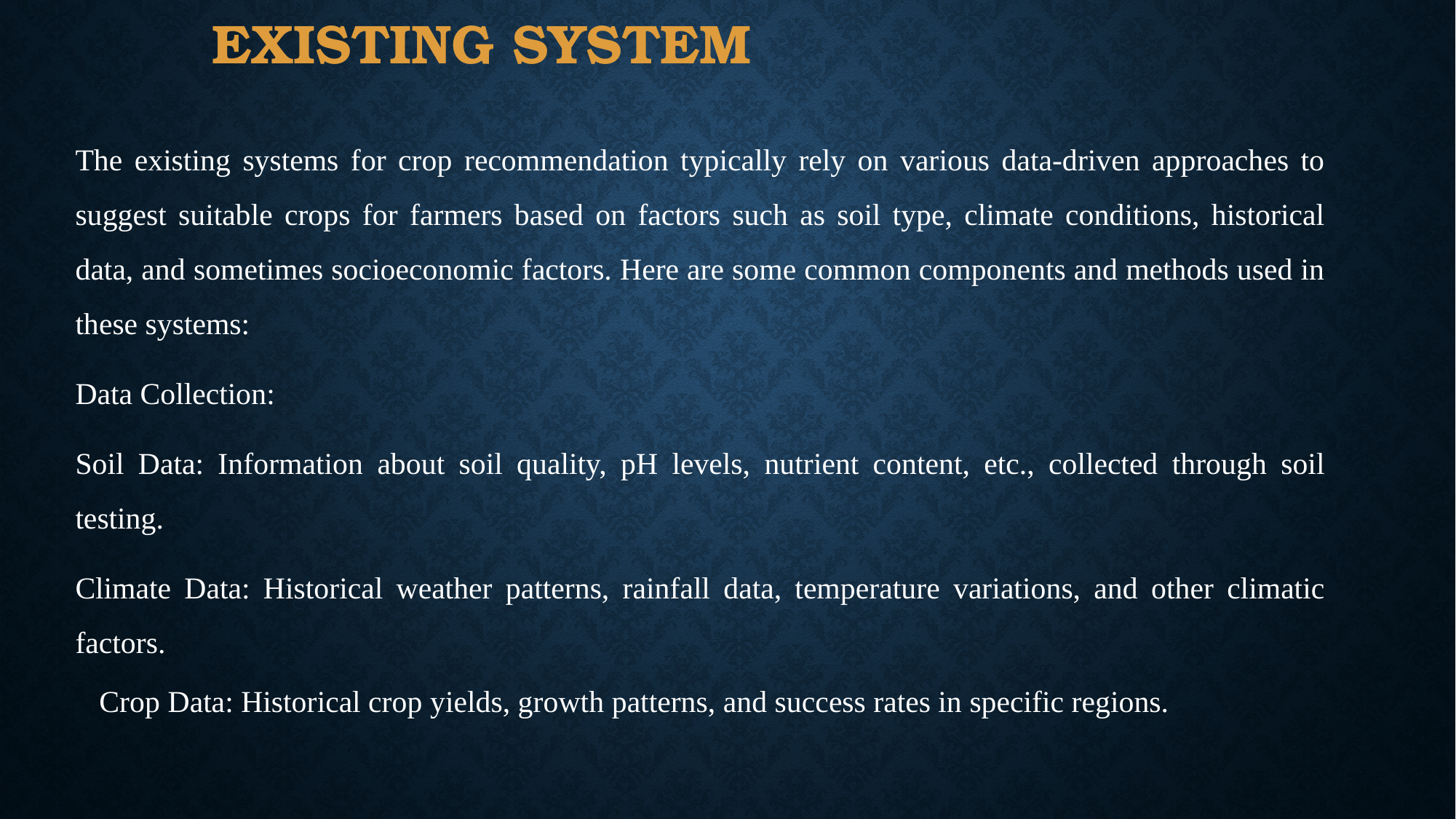

# Existing system
7
The existing systems for crop recommendation typically rely on various data-driven approaches to suggest suitable crops for farmers based on factors such as soil type, climate conditions, historical data, and sometimes socioeconomic factors. Here are some common components and methods used in these systems:
Data Collection:
Soil Data: Information about soil quality, pH levels, nutrient content, etc., collected through soil testing.
Climate Data: Historical weather patterns, rainfall data, temperature variations, and other climatic factors.
        Crop Data: Historical crop yields, growth patterns, and success rates in specific regions.